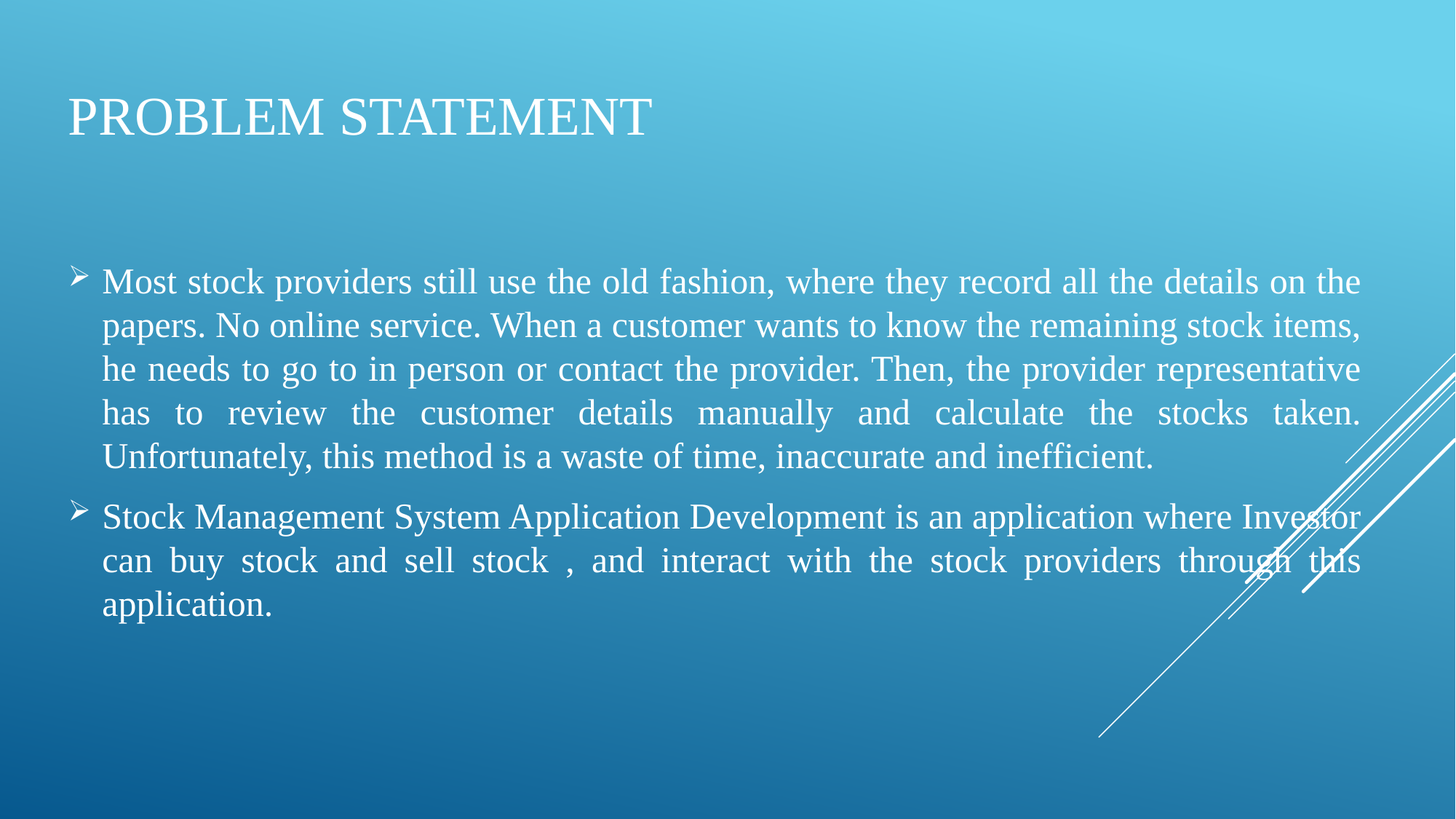

# Problem Statement
Most stock providers still use the old fashion, where they record all the details on the papers. No online service. When a customer wants to know the remaining stock items, he needs to go to in person or contact the provider. Then, the provider representative has to review the customer details manually and calculate the stocks taken. Unfortunately, this method is a waste of time, inaccurate and inefficient.
Stock Management System Application Development is an application where Investor can buy stock and sell stock , and interact with the stock providers through this application.